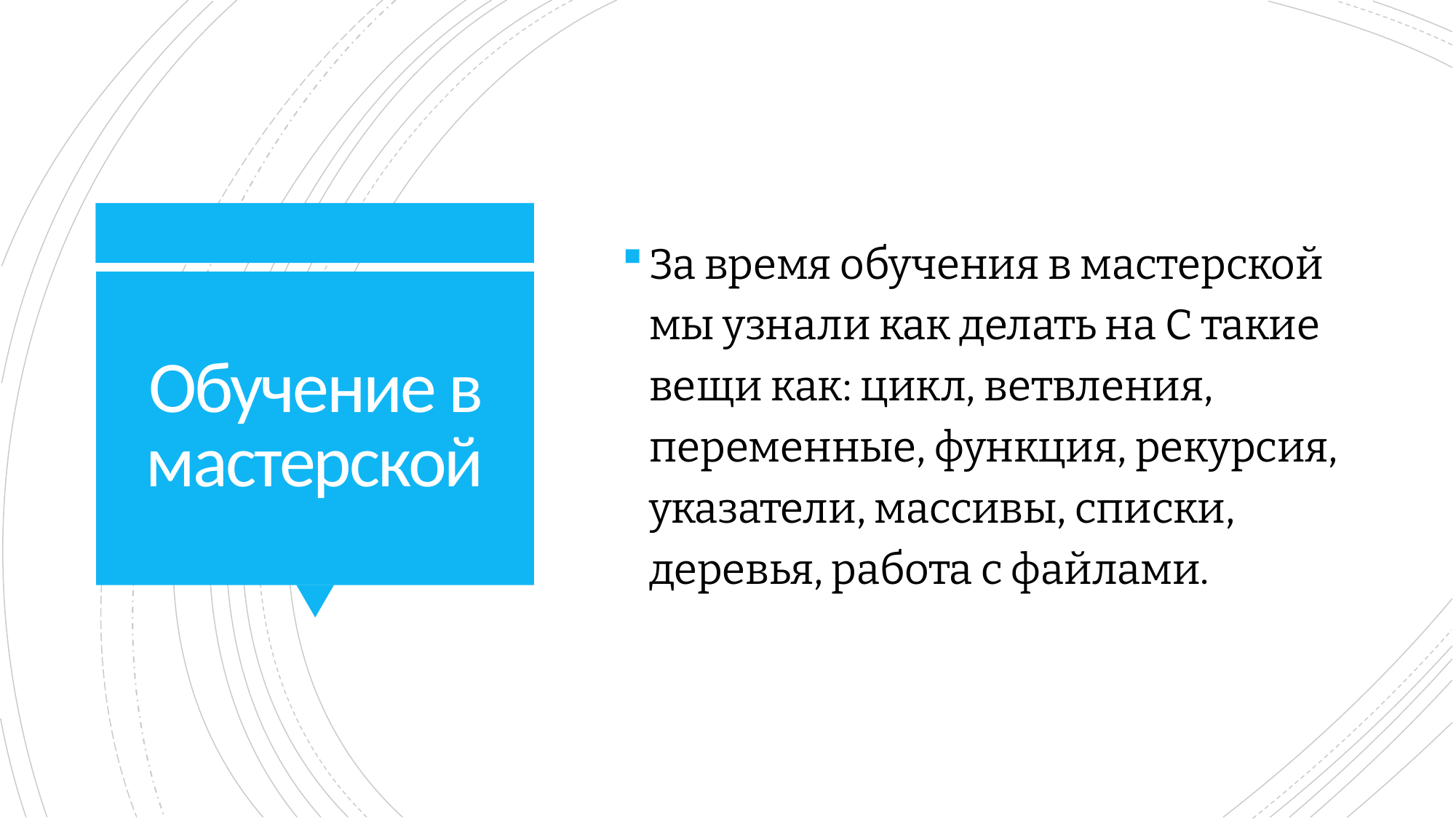

За время обучения в мастерской мы узнали как делать на С такие вещи как: цикл, ветвления, переменные, функция, рекурсия, указатели, массивы, списки, деревья, работа с файлами.
# Обучение в мастерской